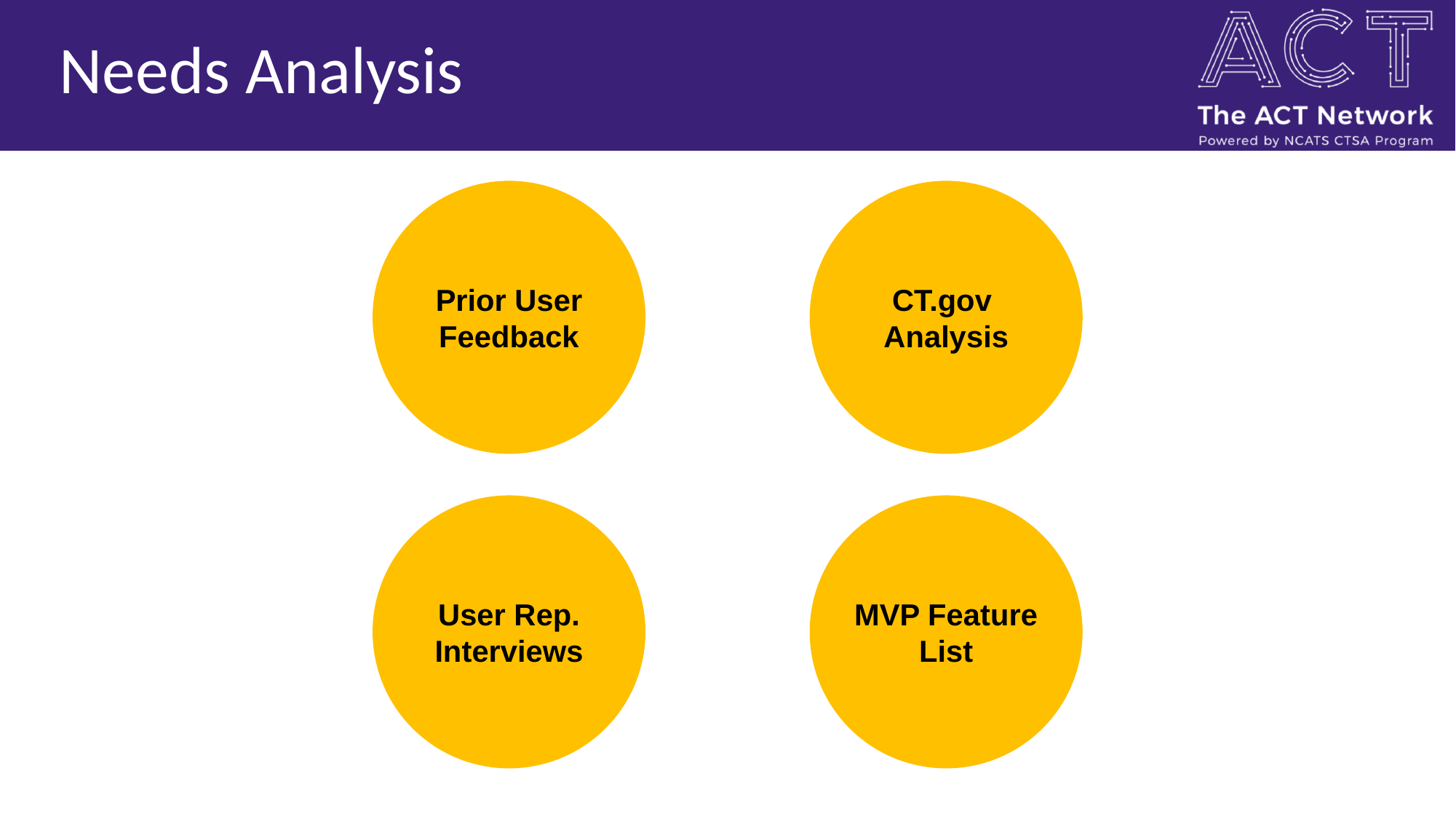

# Needs Analysis
Prior User
Feedback
CT.gov
Analysis
User Rep. Interviews
MVP Feature List